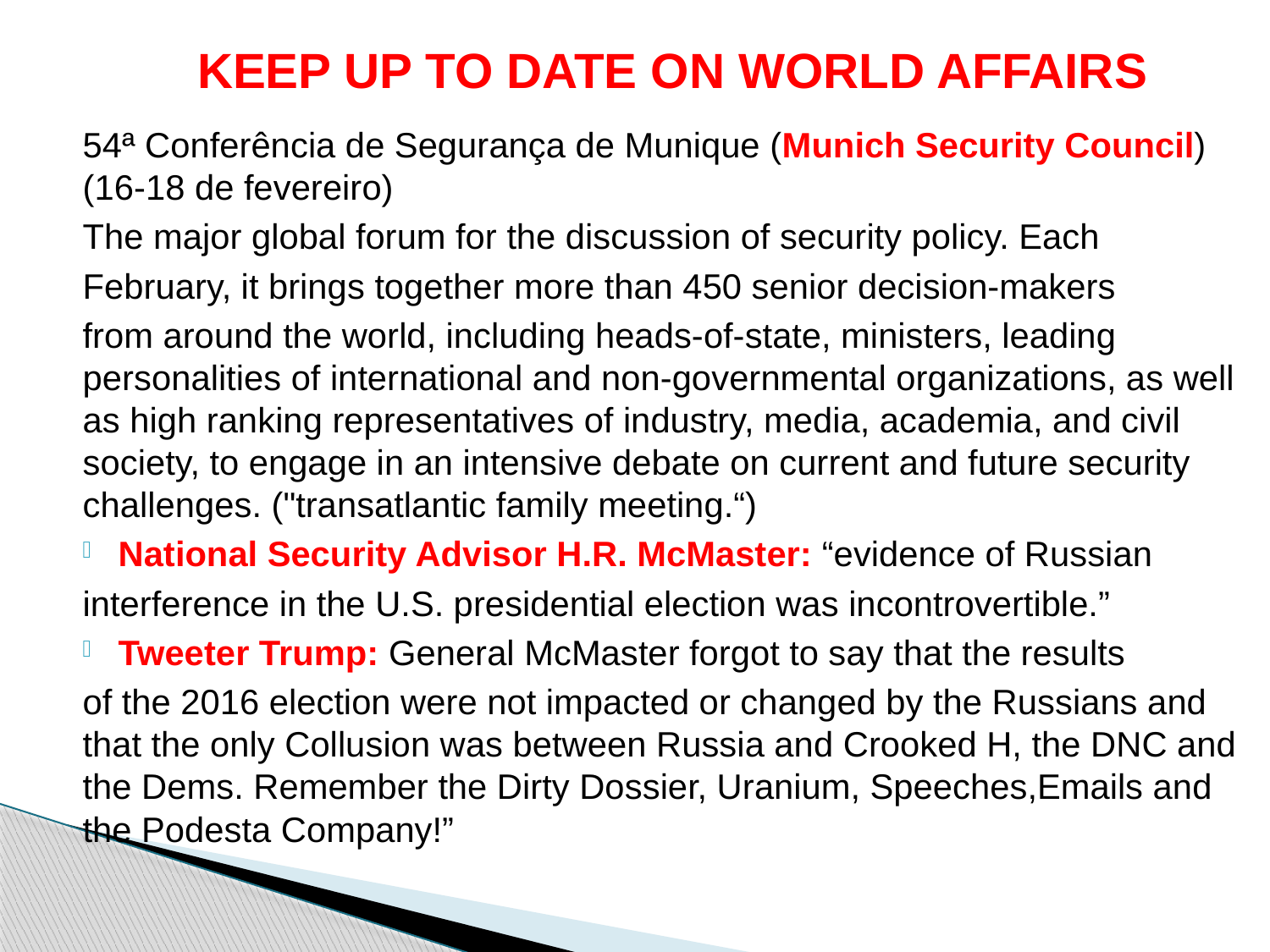

# KEEP UP TO DATE ON WORLD AFFAIRS
54ª Conferência de Segurança de Munique (Munich Security Council) (16-18 de fevereiro)
The major global forum for the discussion of security policy. Each
February, it brings together more than 450 senior decision-makers
from around the world, including heads-of-state, ministers, leading personalities of international and non-governmental organizations, as well as high ranking representatives of industry, media, academia, and civil society, to engage in an intensive debate on current and future security challenges. ("transatlantic family meeting.“)
National Security Advisor H.R. McMaster: “evidence of Russian
interference in the U.S. presidential election was incontrovertible.”
Tweeter Trump: General McMaster forgot to say that the results
of the 2016 election were not impacted or changed by the Russians and that the only Collusion was between Russia and Crooked H, the DNC and the Dems. Remember the Dirty Dossier, Uranium, Speeches,Emails and the Podesta Company!”